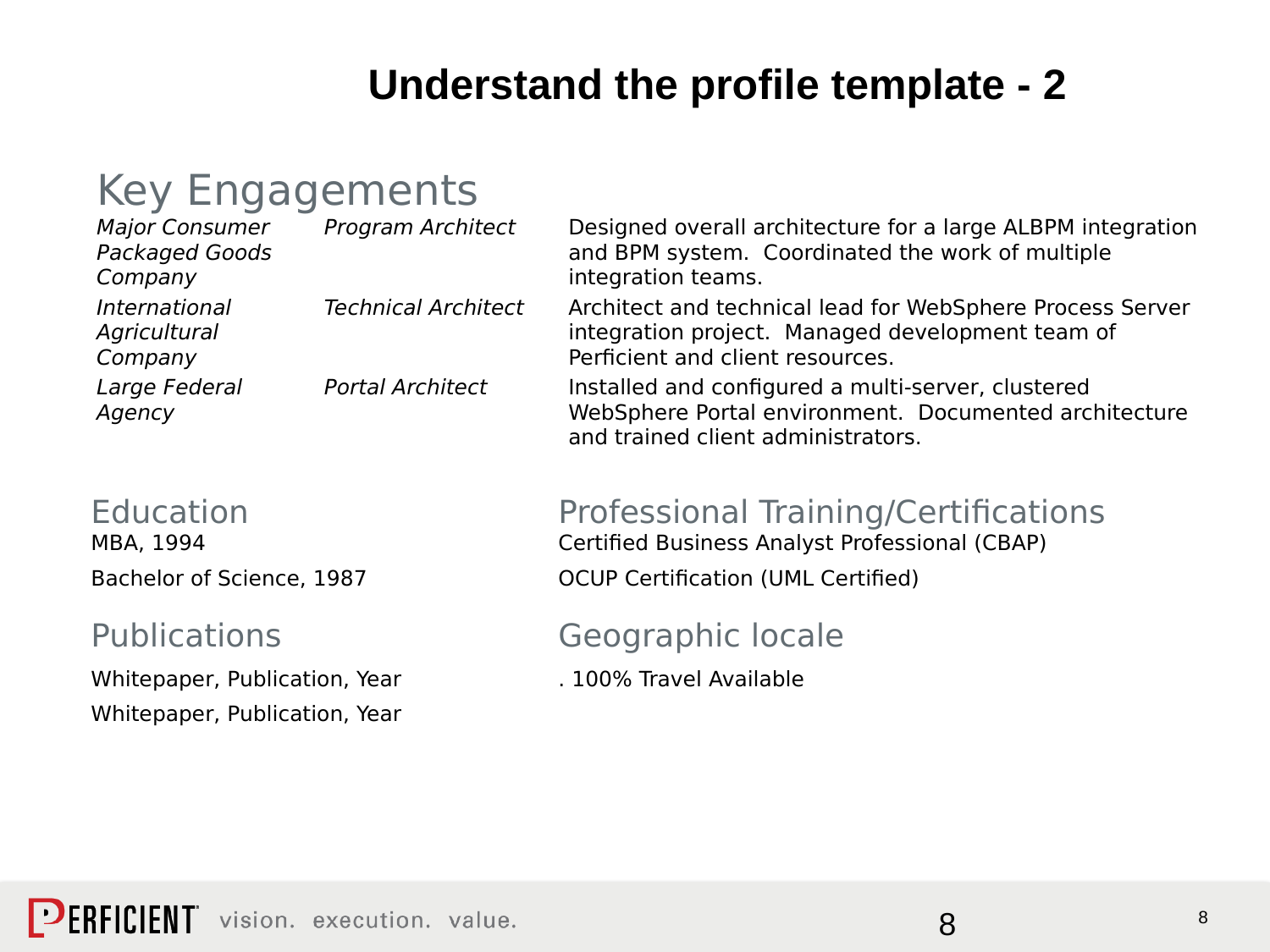

Understand the profile template - 2
| Key Engagements |  |  |
| --- | --- | --- |
| Major Consumer Packaged Goods Company | Program Architect | Designed overall architecture for a large ALBPM integration and BPM system. Coordinated the work of multiple integration teams. |
| International Agricultural Company | Technical Architect | Architect and technical lead for WebSphere Process Server integration project. Managed development team of Perficient and client resources. |
| Large Federal Agency | Portal Architect | Installed and configured a multi-server, clustered WebSphere Portal environment. Documented architecture and trained client administrators. |
| Education | Professional Training/Certifications |
| --- | --- |
| MBA, 1994 Bachelor of Science, 1987 | Certified Business Analyst Professional (CBAP) OCUP Certification (UML Certified) |
| Publications | Geographic locale |
| Whitepaper, Publication, Year Whitepaper, Publication, Year | . 100% Travel Available |
8